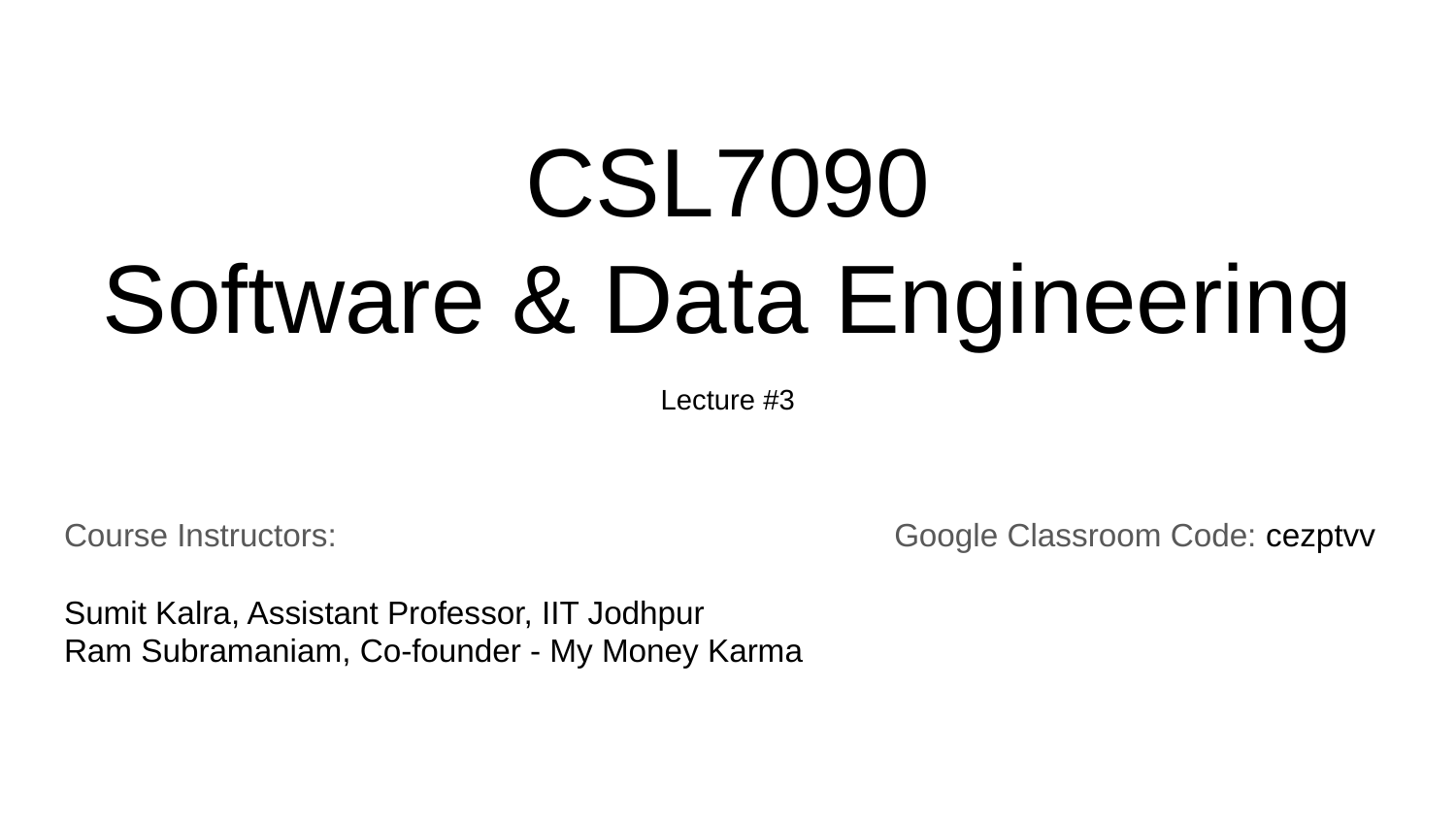

# CSL7090 Software & Data Engineering
Lecture #3
Course Instructors:
Sumit Kalra, Assistant Professor, IIT Jodhpur
Ram Subramaniam, Co-founder - My Money Karma
Google Classroom Code: cezptvv